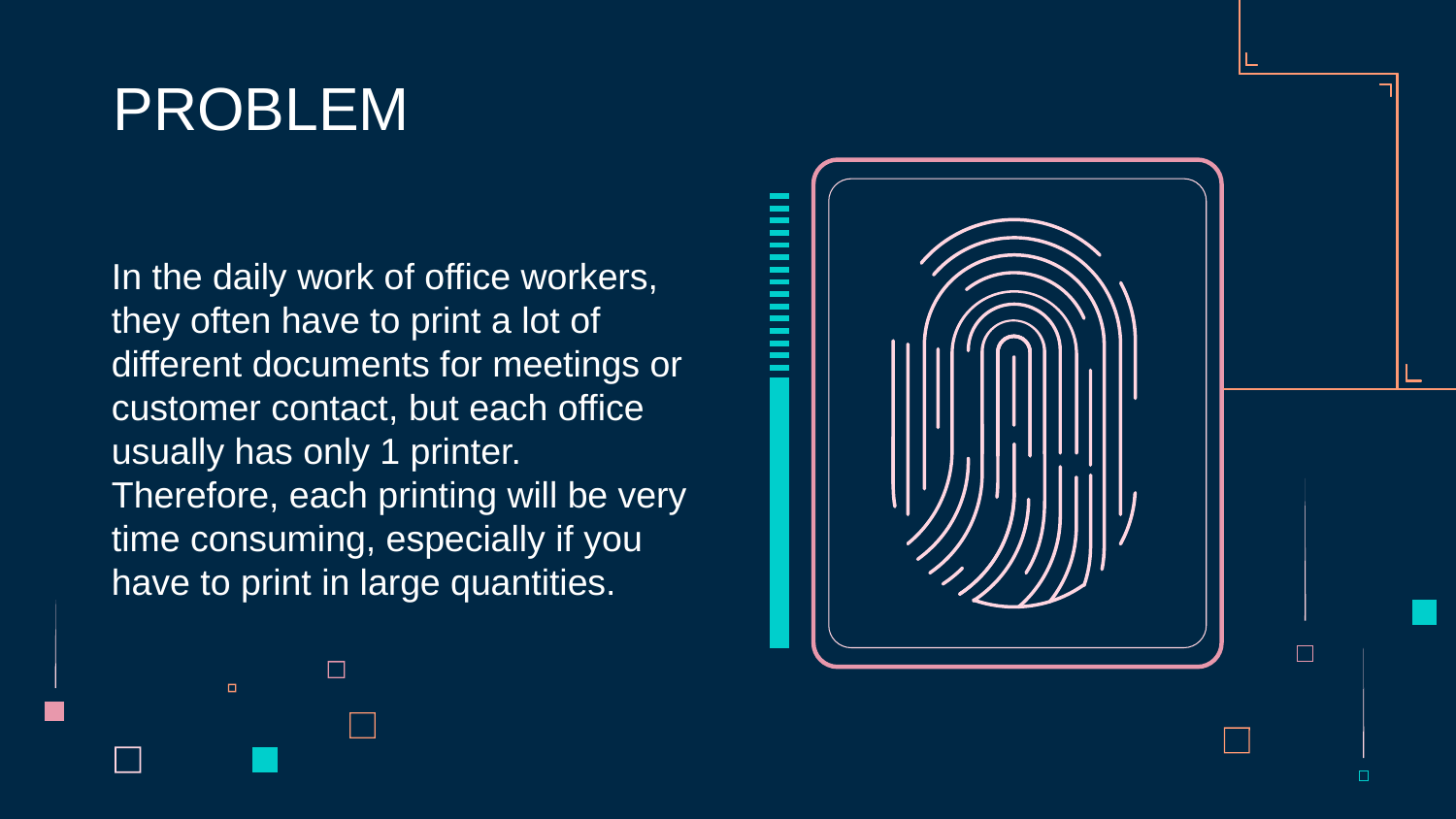

# PROBLEM

In the daily work of office workers, they often have to print a lot of different documents for meetings or customer contact, but each office usually has only 1 printer. Therefore, each printing will be very time consuming, especially if you have to print in large quantities.